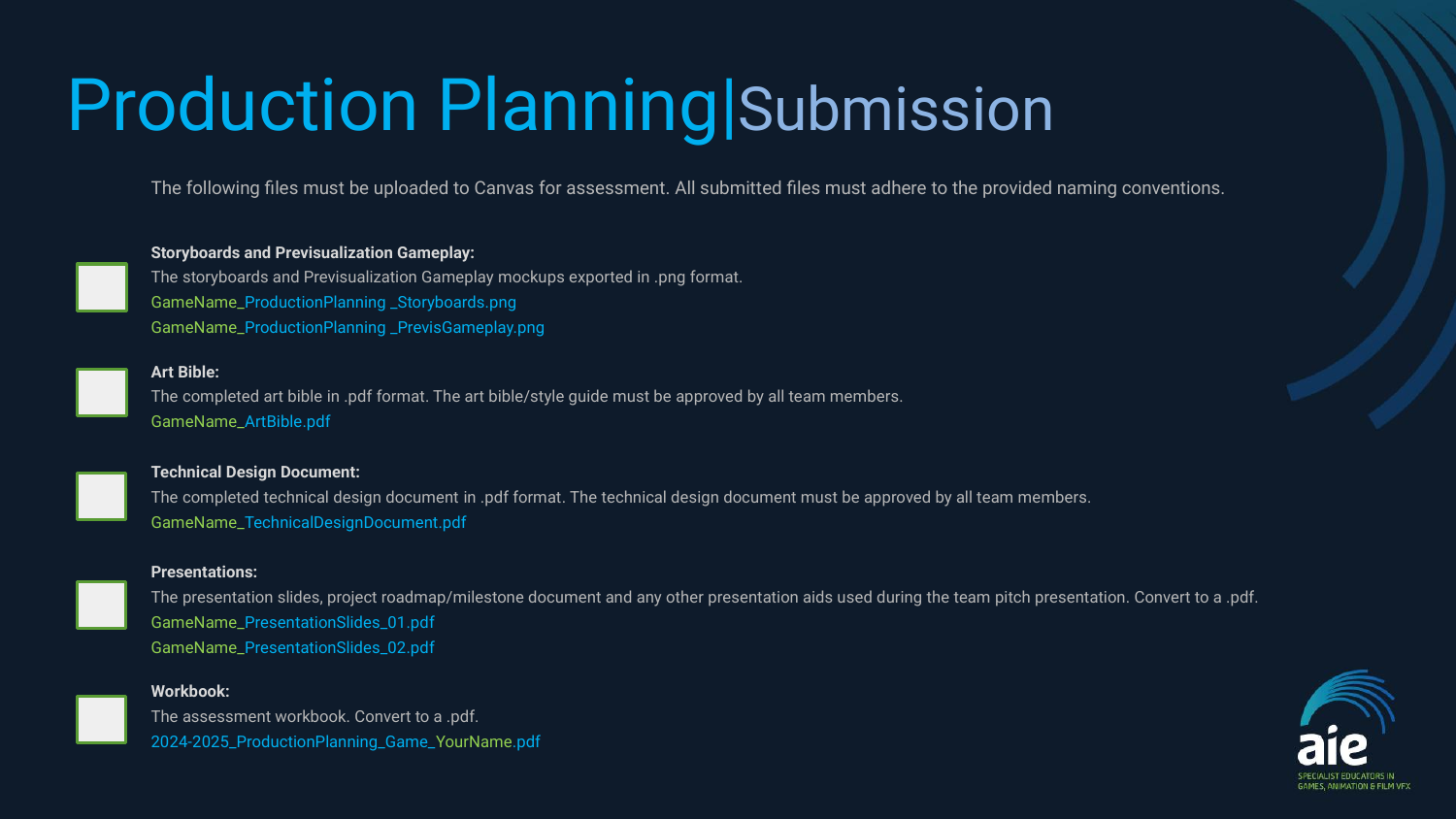

# Production Planning|Submission
The following files must be uploaded to Canvas for assessment. All submitted files must adhere to the provided naming conventions.

Storyboards and Previsualization Gameplay:
The storyboards and Previsualization Gameplay mockups exported in .png format.
GameName_ProductionPlanning _Storyboards.png
GameName_ProductionPlanning _PrevisGameplay.png
Art Bible:
The completed art bible in .pdf format. The art bible/style guide must be approved by all team members.
GameName_ArtBible.pdf

Technical Design Document:
The completed technical design document in .pdf format. The technical design document must be approved by all team members.
GameName_TechnicalDesignDocument.pdf

Presentations:
The presentation slides, project roadmap/milestone document and any other presentation aids used during the team pitch presentation. Convert to a .pdf.
GameName_PresentationSlides_01.pdf
GameName_PresentationSlides_02.pdf
Workbook:
The assessment workbook. Convert to a .pdf.
2024-2025_ProductionPlanning_Game_YourName.pdf